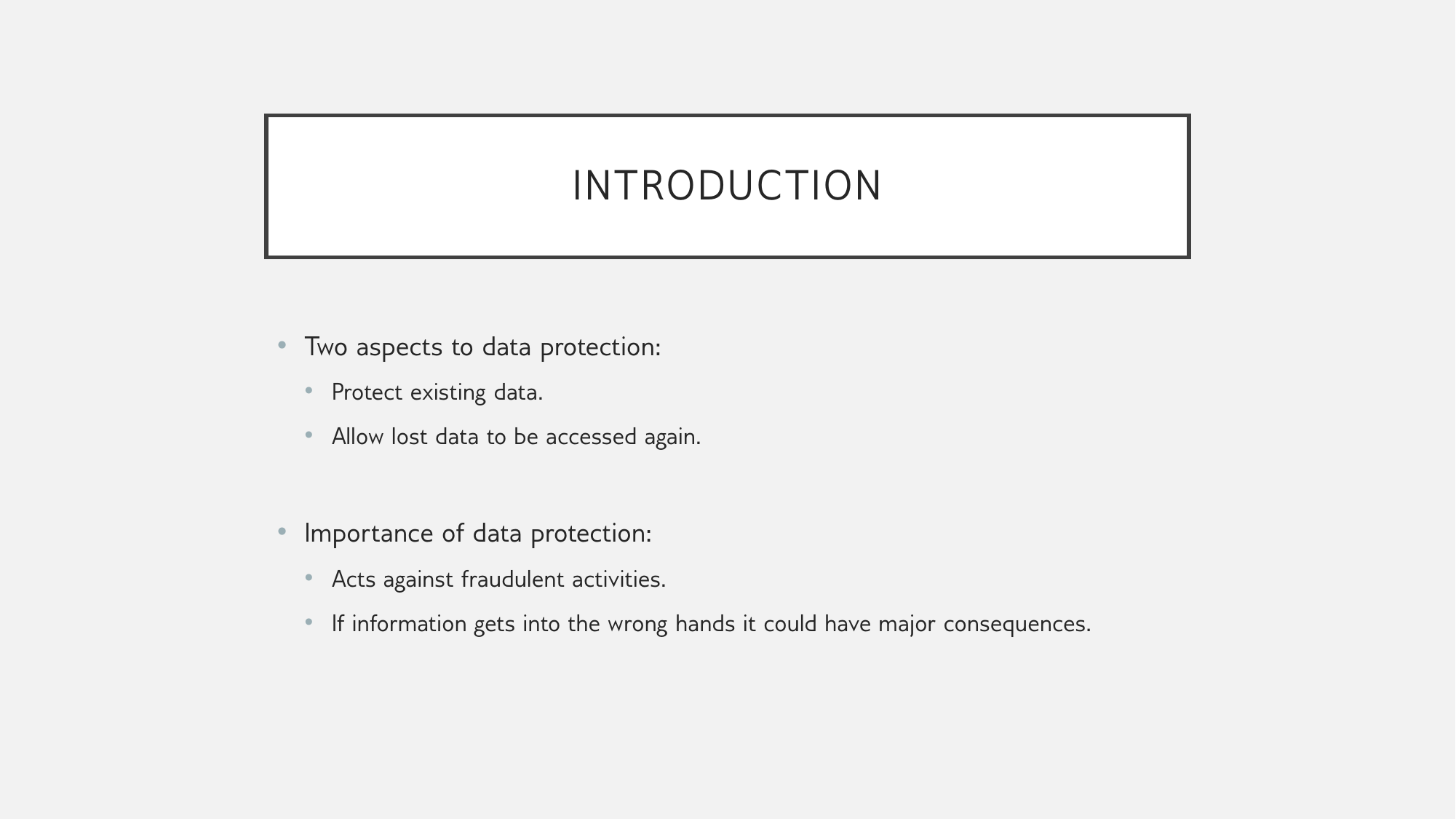

# Introduction
Two aspects to data protection:
Protect existing data.
Allow lost data to be accessed again.

Importance of data protection:
Acts against fraudulent activities.
If information gets into the wrong hands it could have major consequences.